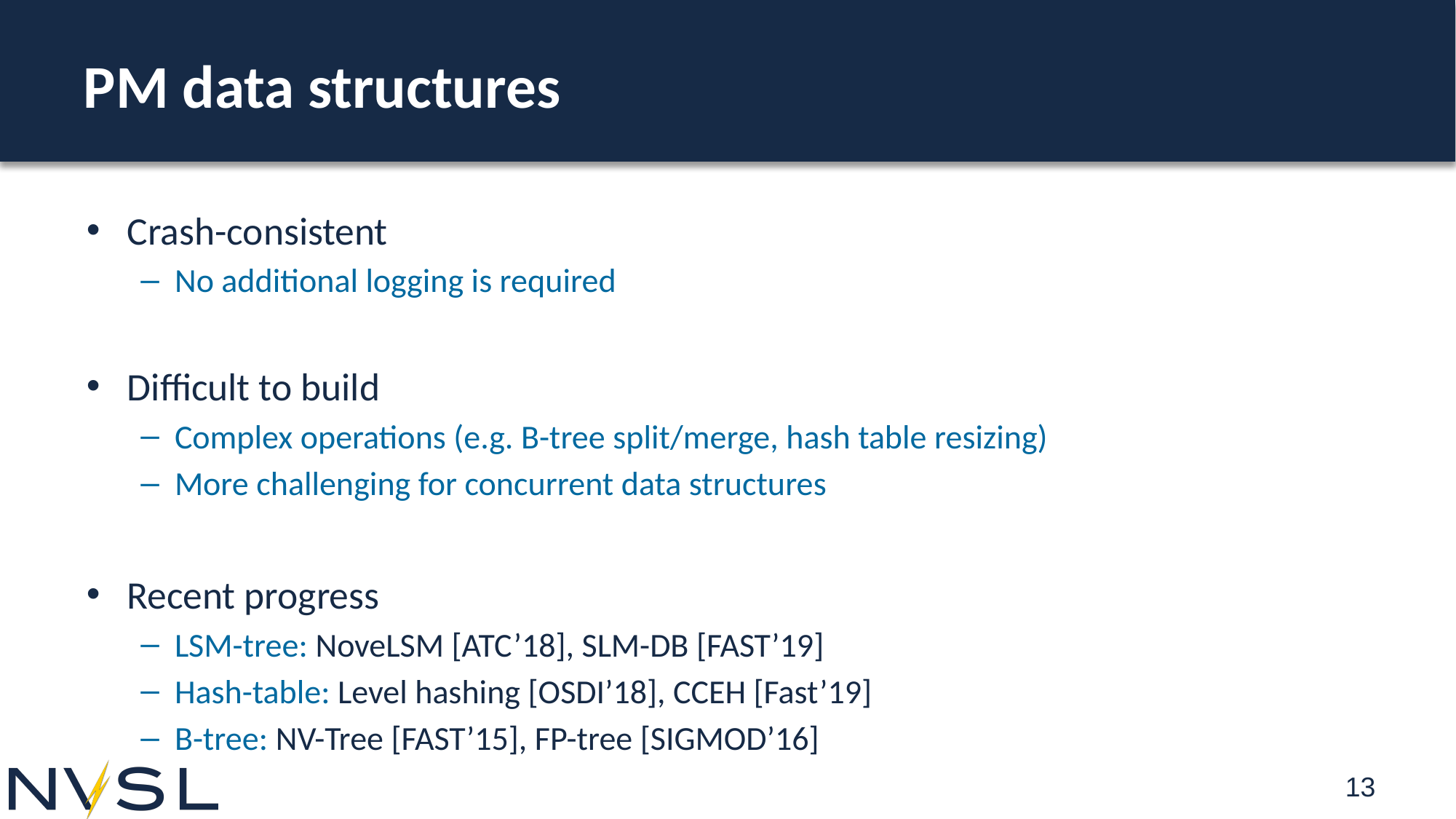

# PM data structures
Crash-consistent
No additional logging is required

Difficult to build
Complex operations (e.g. B-tree split/merge, hash table resizing)
More challenging for concurrent data structures

Recent progress
LSM-tree: NoveLSM [ATC’18], SLM-DB [FAST’19]
Hash-table: Level hashing [OSDI’18], CCEH [Fast’19]
B-tree: NV-Tree [FAST’15], FP-tree [SIGMOD’16]